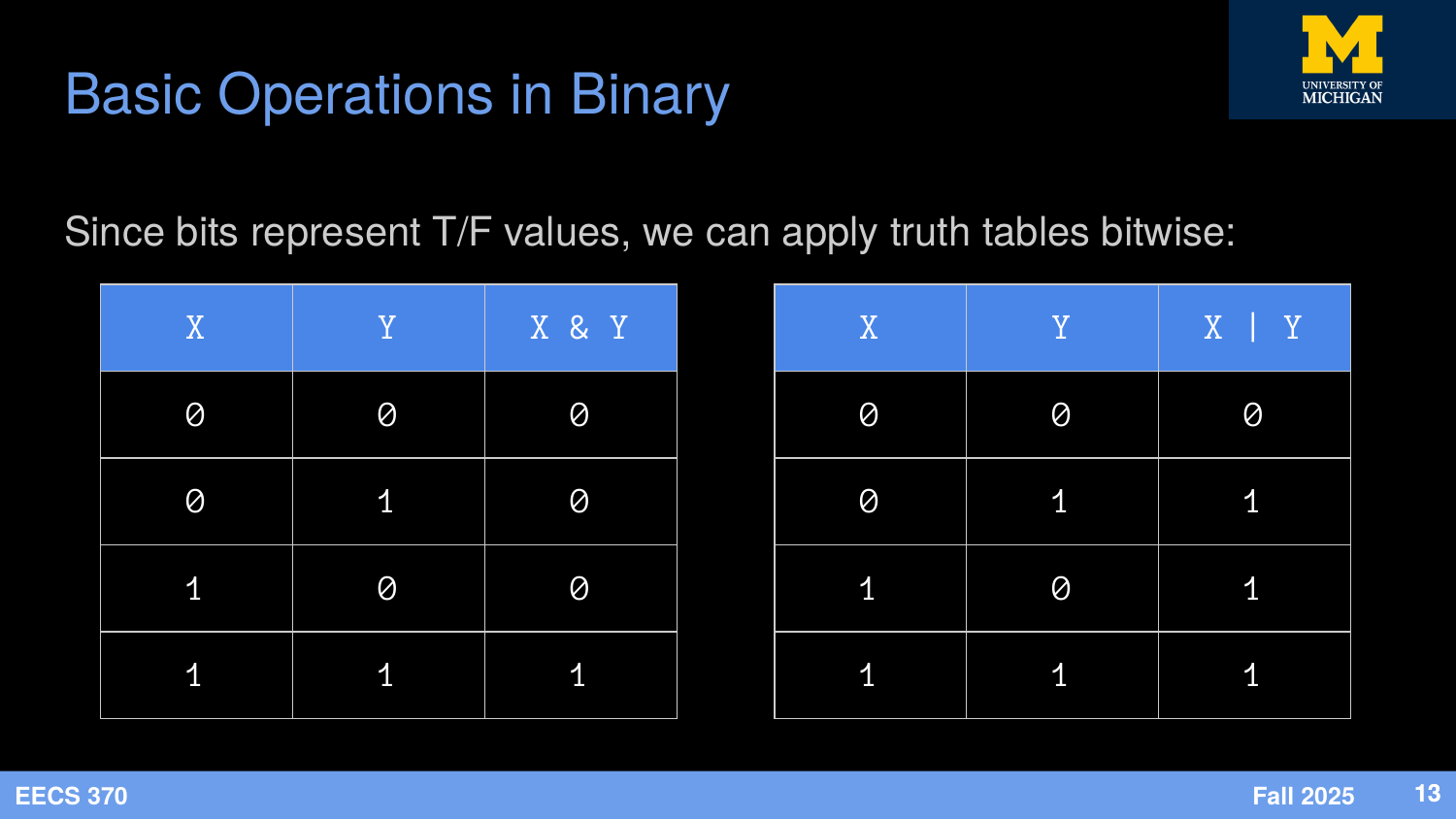

# Basic Operations in Binary
Since bits represent T/F values, we can apply truth tables bitwise:
| X | Y | X & Y |
| --- | --- | --- |
| 0 | 0 | 0 |
| 0 | 1 | 0 |
| 1 | 0 | 0 |
| 1 | 1 | 1 |
| X | Y | X | Y |
| --- | --- | --- |
| 0 | 0 | 0 |
| 0 | 1 | 1 |
| 1 | 0 | 1 |
| 1 | 1 | 1 |
13